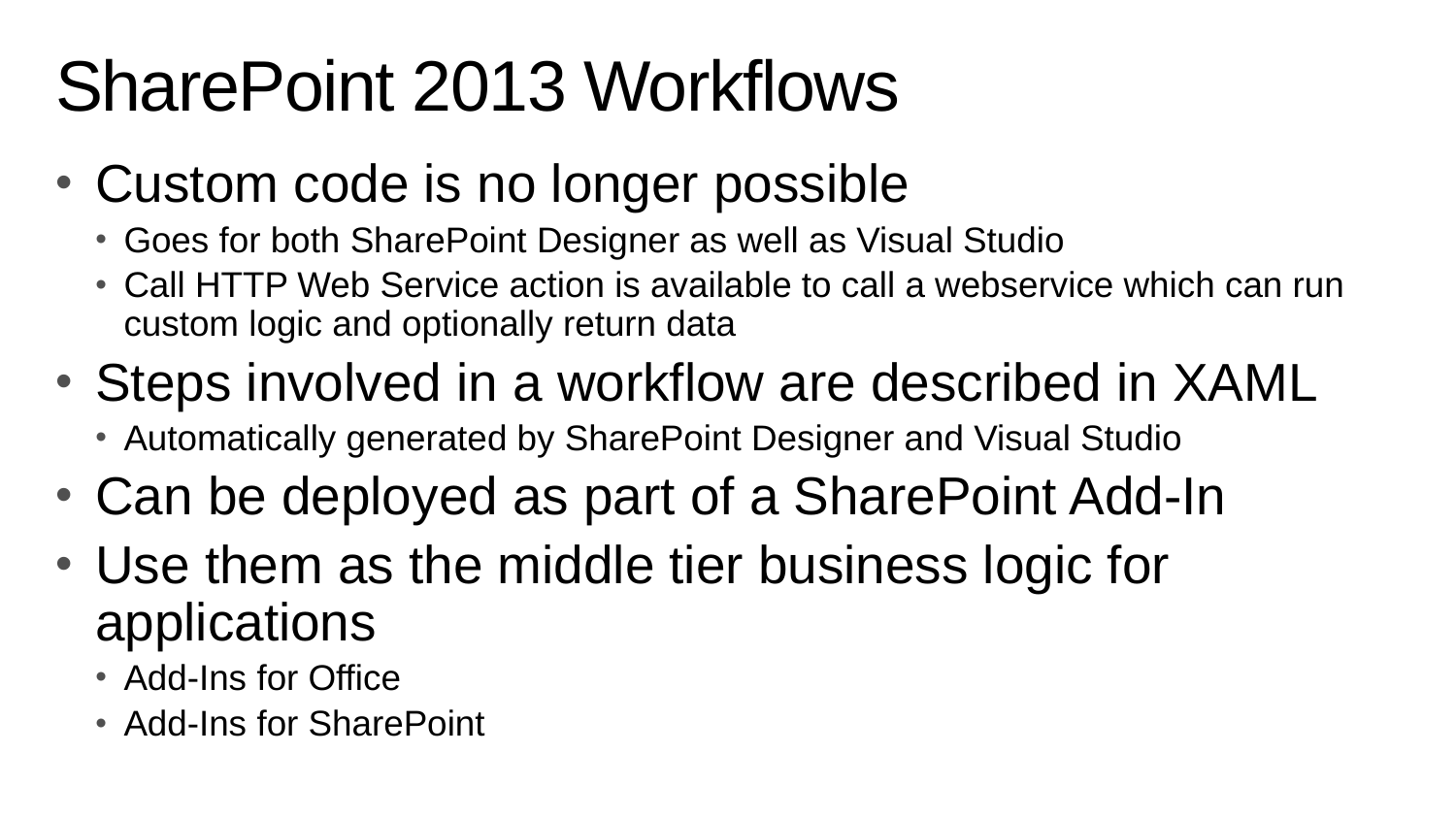

# SharePoint 2013 Workflows
Custom code is no longer possible
Goes for both SharePoint Designer as well as Visual Studio
Call HTTP Web Service action is available to call a webservice which can run custom logic and optionally return data
Steps involved in a workflow are described in XAML
Automatically generated by SharePoint Designer and Visual Studio
Can be deployed as part of a SharePoint Add-In
Use them as the middle tier business logic for applications
Add-Ins for Office
Add-Ins for SharePoint